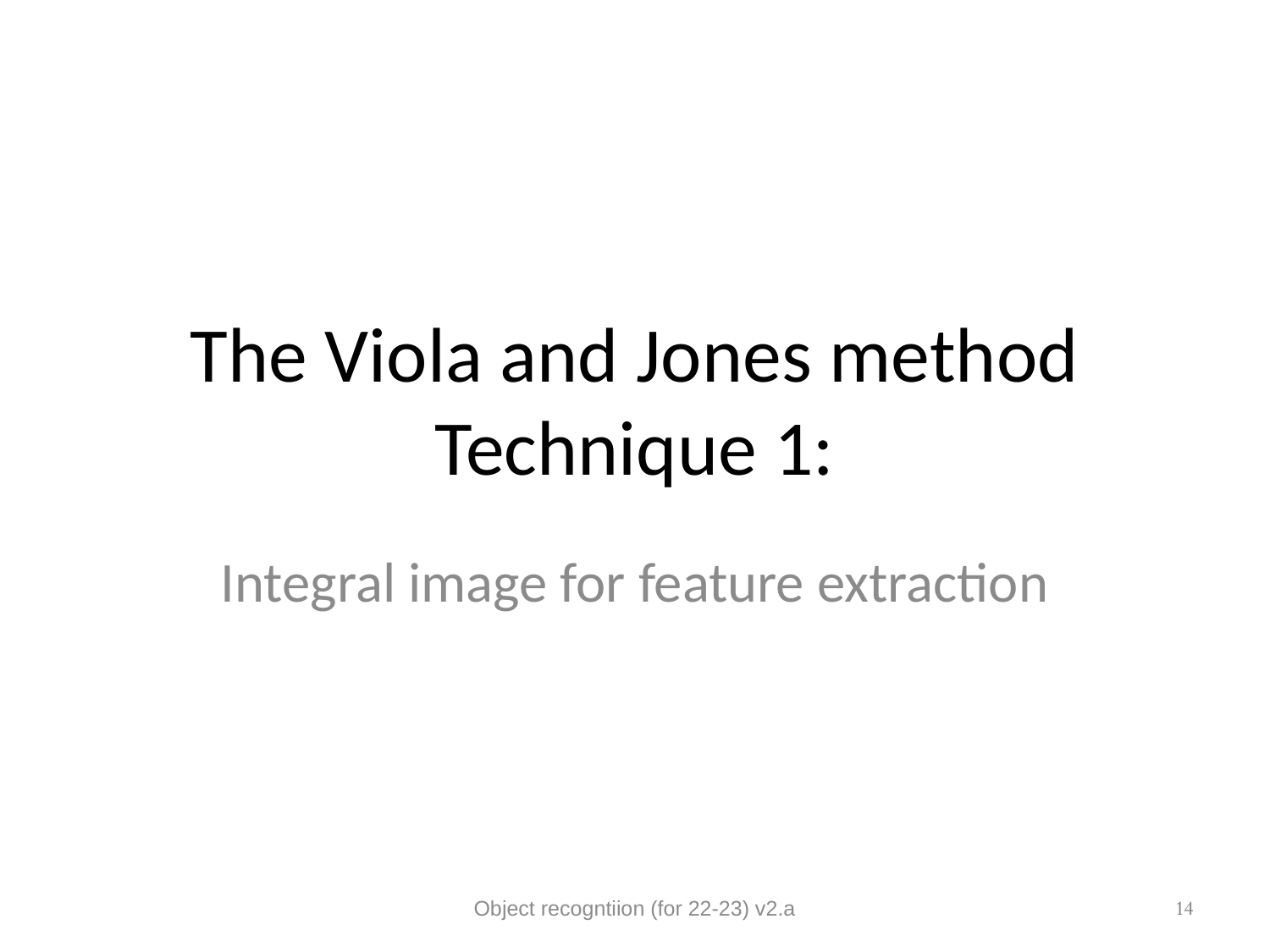

# The Viola and Jones method Technique 1:
Integral image for feature extraction
Object recogntiion (for 22-23) v2.a
14